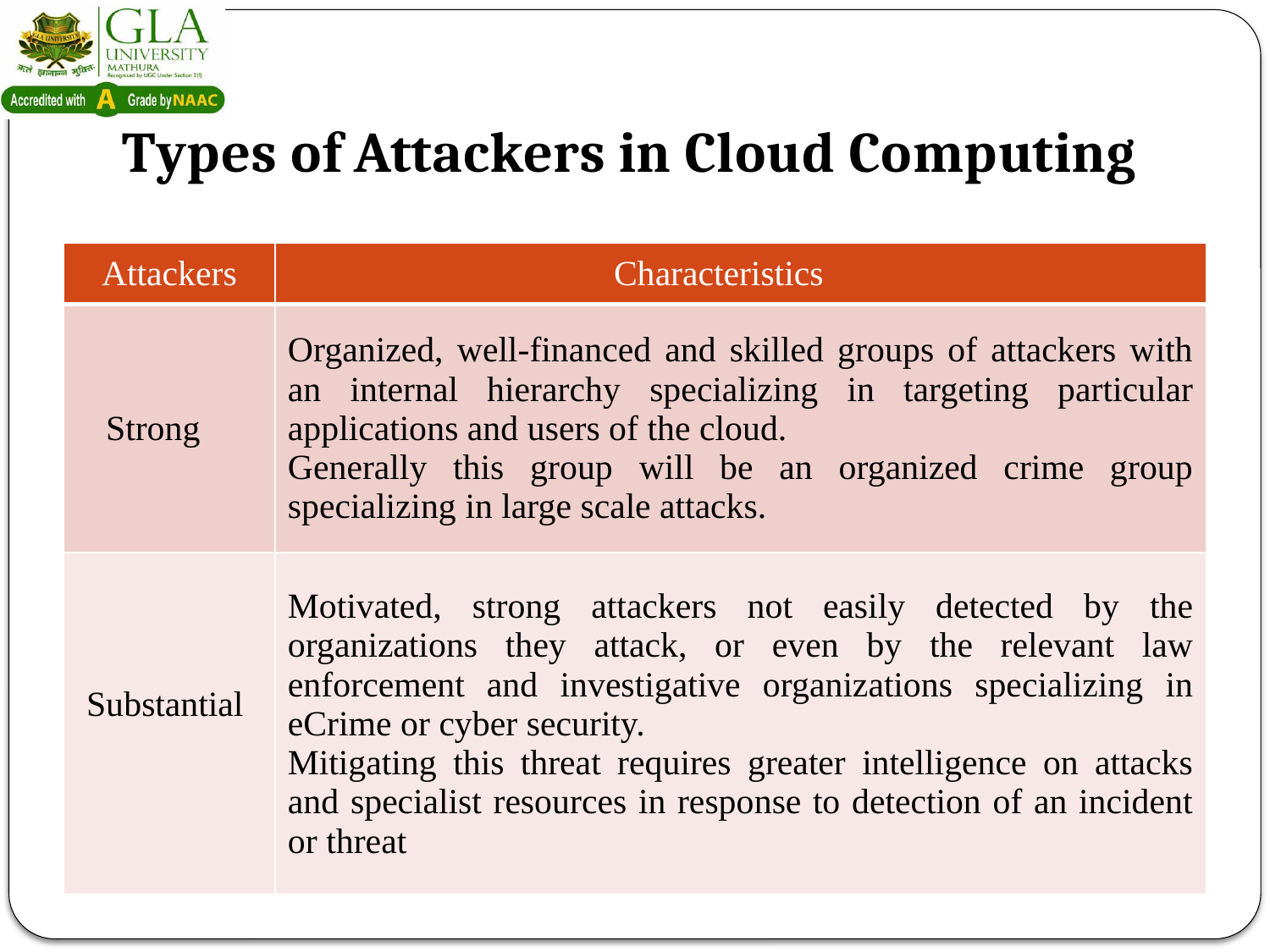

# Types of Attackers in Cloud Computing
| Attackers | Characteristics |
| --- | --- |
| Strong | Organized, well-financed and skilled groups of attackers with an internal hierarchy specializing in targeting particular applications and users of the cloud. Generally this group will be an organized crime group specializing in large scale attacks. |
| Substantial | Motivated, strong attackers not easily detected by the organizations they attack, or even by the relevant law enforcement and investigative organizations specializing in eCrime or cyber security. Mitigating this threat requires greater intelligence on attacks and specialist resources in response to detection of an incident or threat |